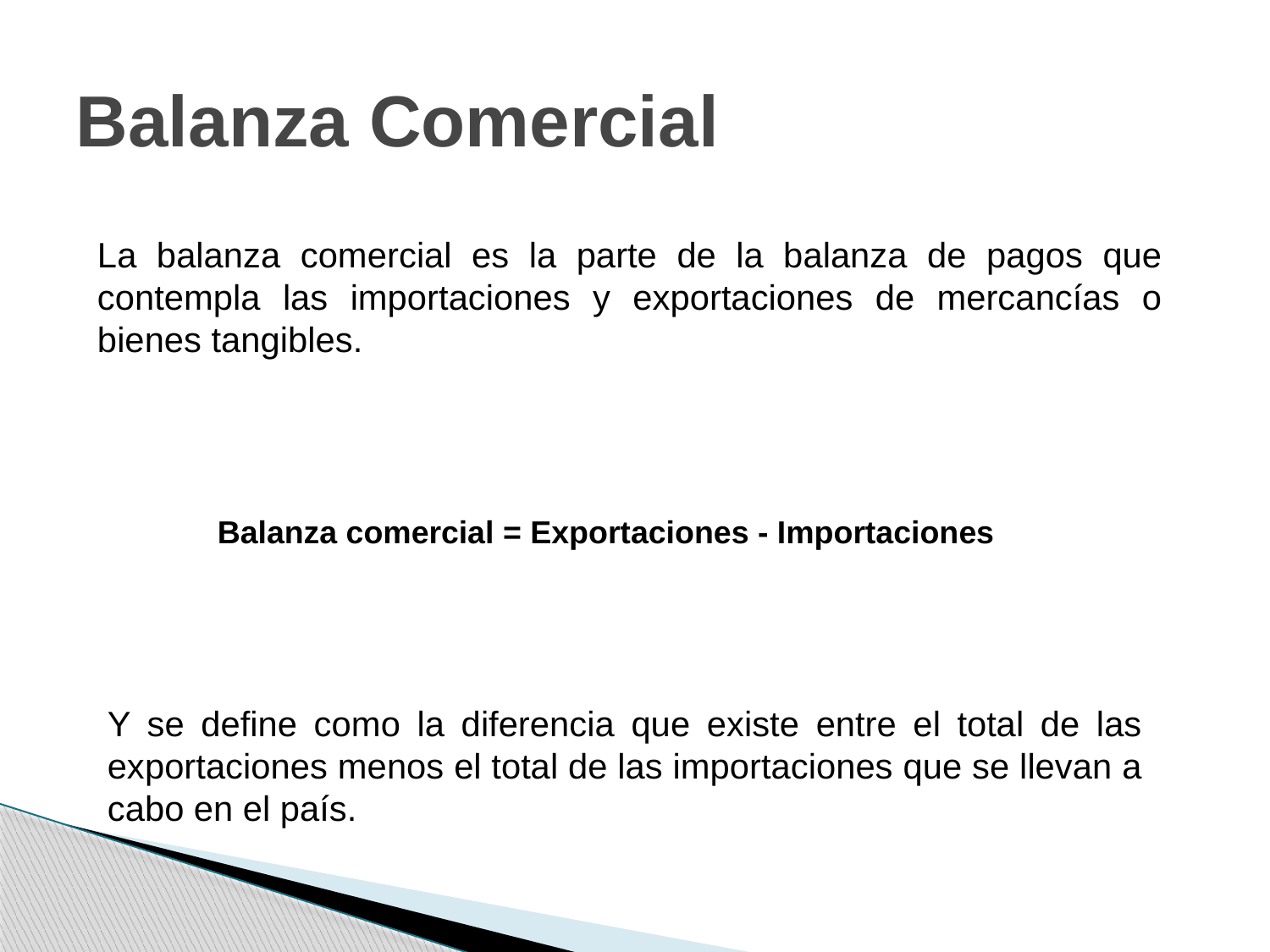

# Balanza Comercial
La balanza comercial es la parte de la balanza de pagos que contempla las importaciones y exportaciones de mercancías o bienes tangibles.

Balanza comercial = Exportaciones - Importaciones
Y se define como la diferencia que existe entre el total de las exportaciones menos el total de las importaciones que se llevan a cabo en el país.